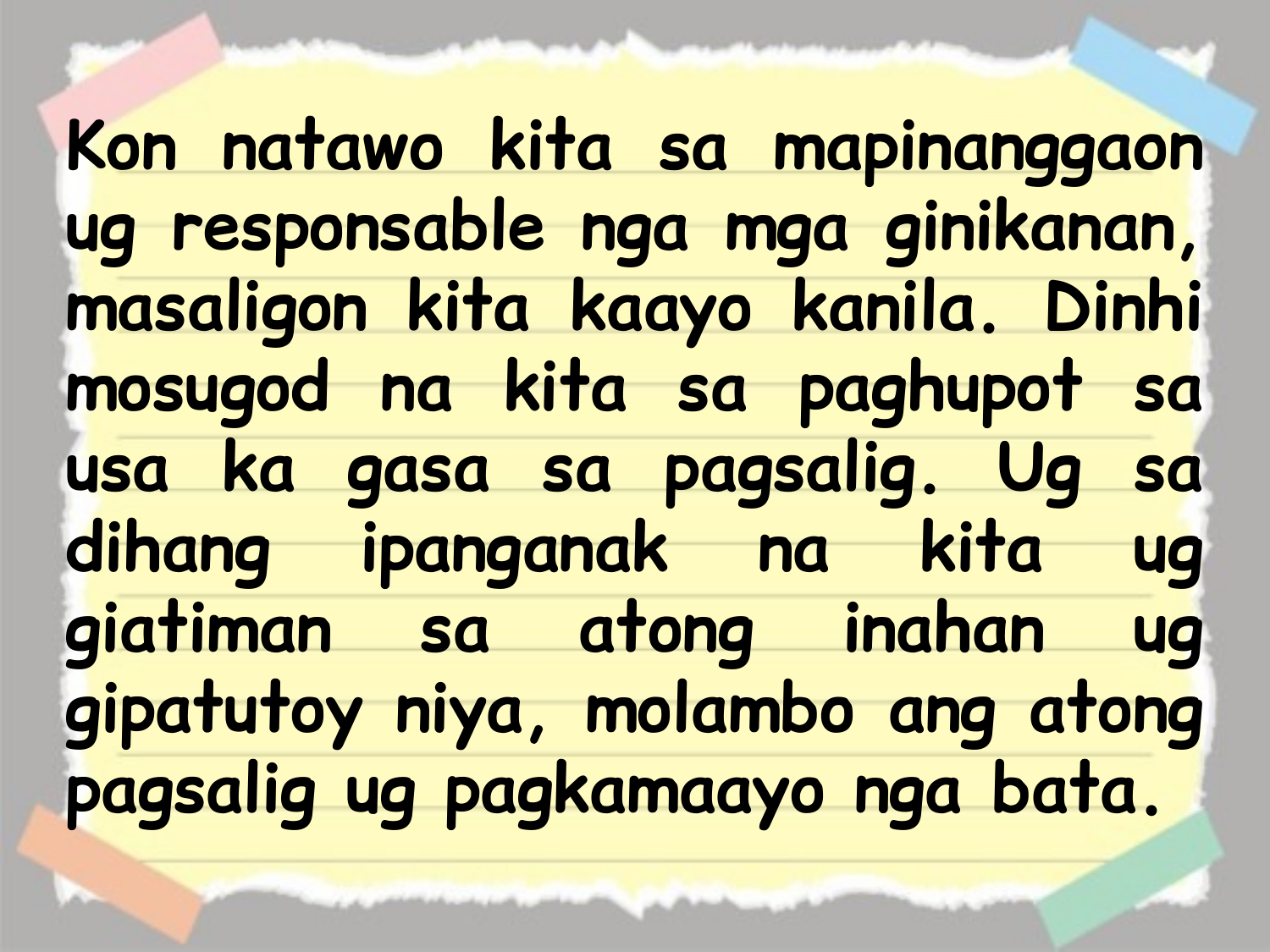

Kon natawo kita sa mapinanggaon ug responsable nga mga ginikanan, masaligon kita kaayo kanila. Dinhi mosugod na kita sa paghupot sa usa ka gasa sa pagsalig. Ug sa dihang ipanganak na kita ug giatiman sa atong inahan ug gipatutoy niya, molambo ang atong pagsalig ug pagkamaayo nga bata.